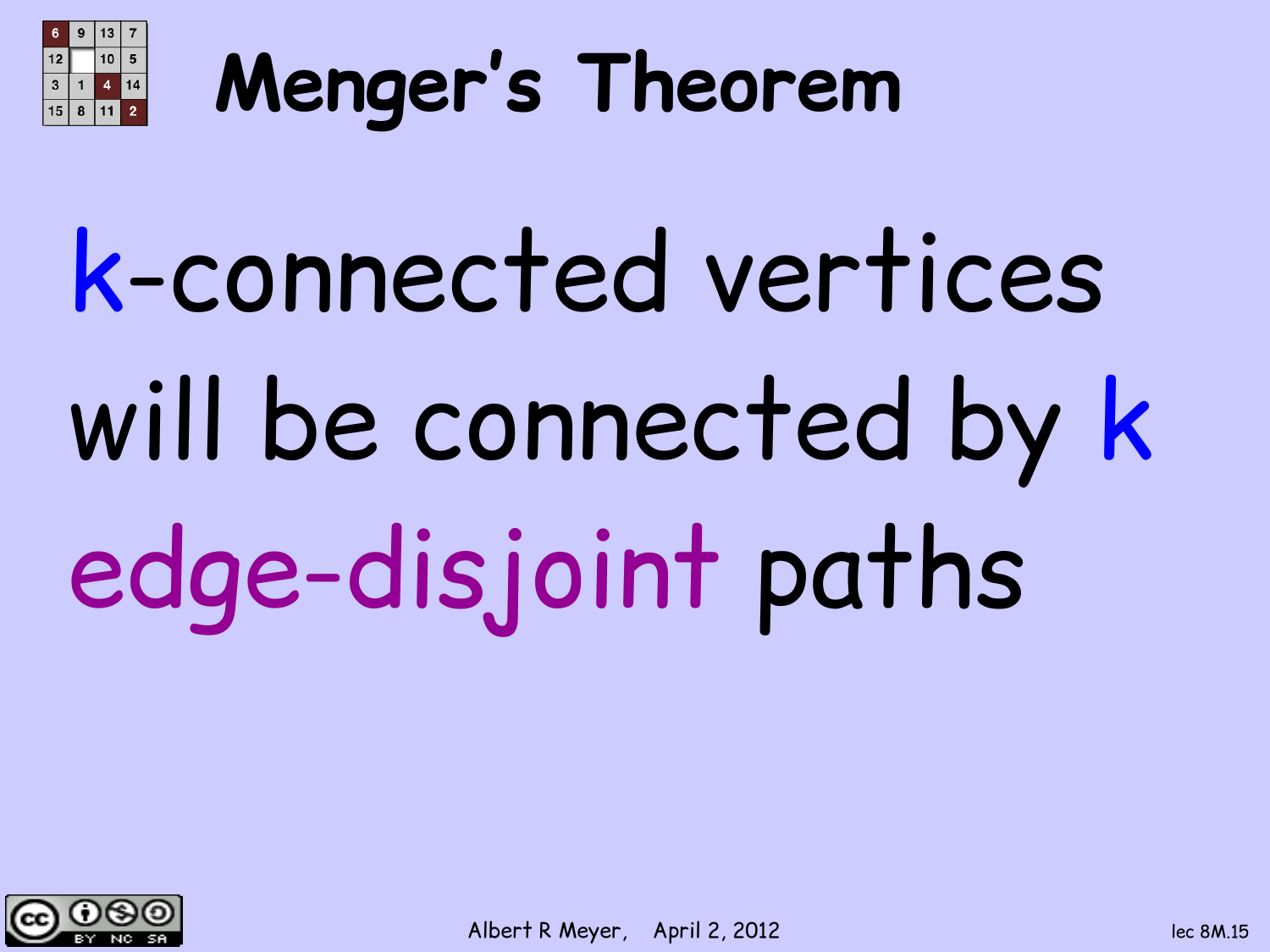

# Menger’s Theorem
k-connected vertices
will be connected by k
edge-disjoint paths
lec 8M.15